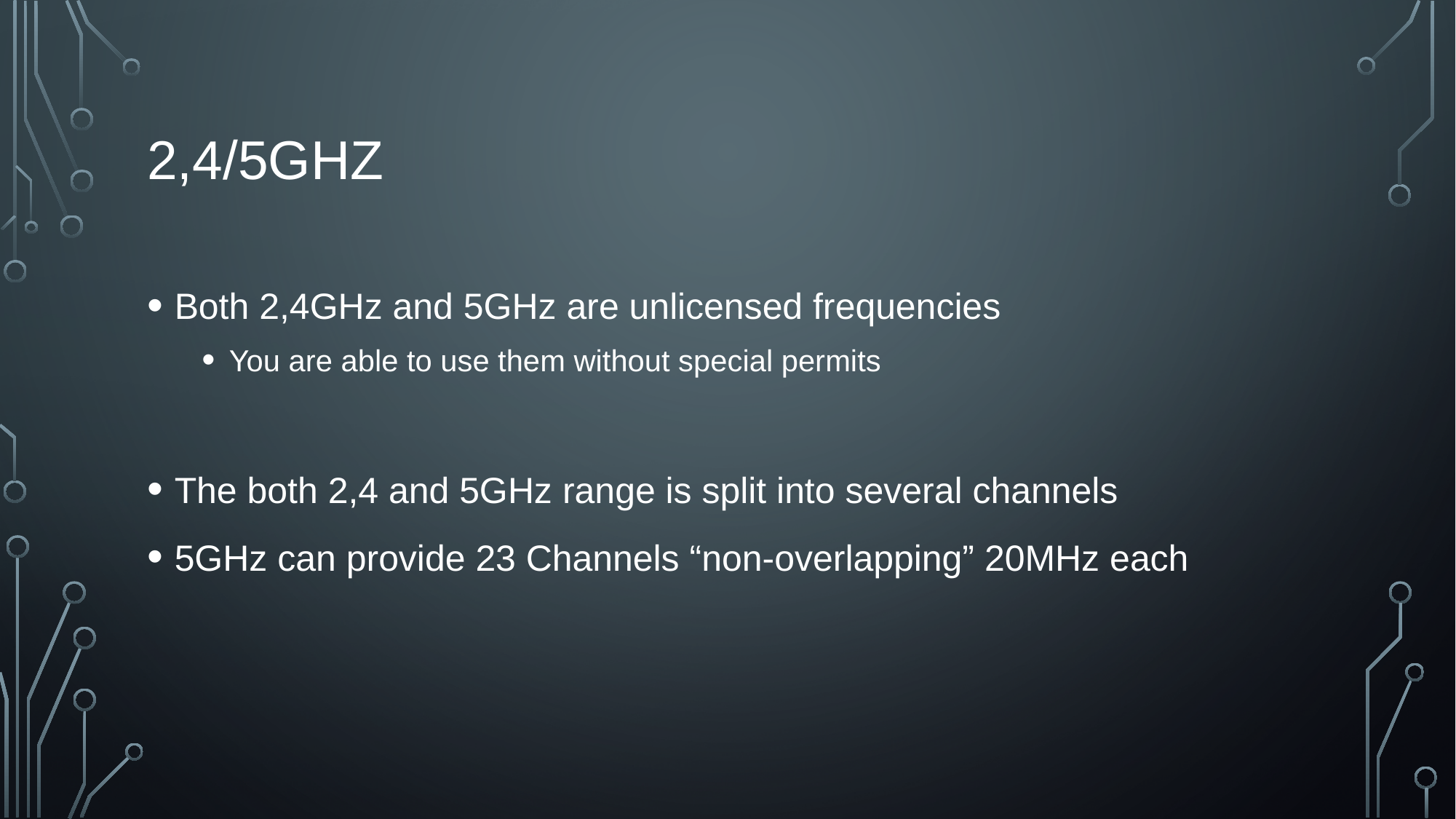

# 2,4/5GHz
Both 2,4GHz and 5GHz are unlicensed frequencies
You are able to use them without special permits

The both 2,4 and 5GHz range is split into several channels
5GHz can provide 23 Channels “non-overlapping” 20MHz each